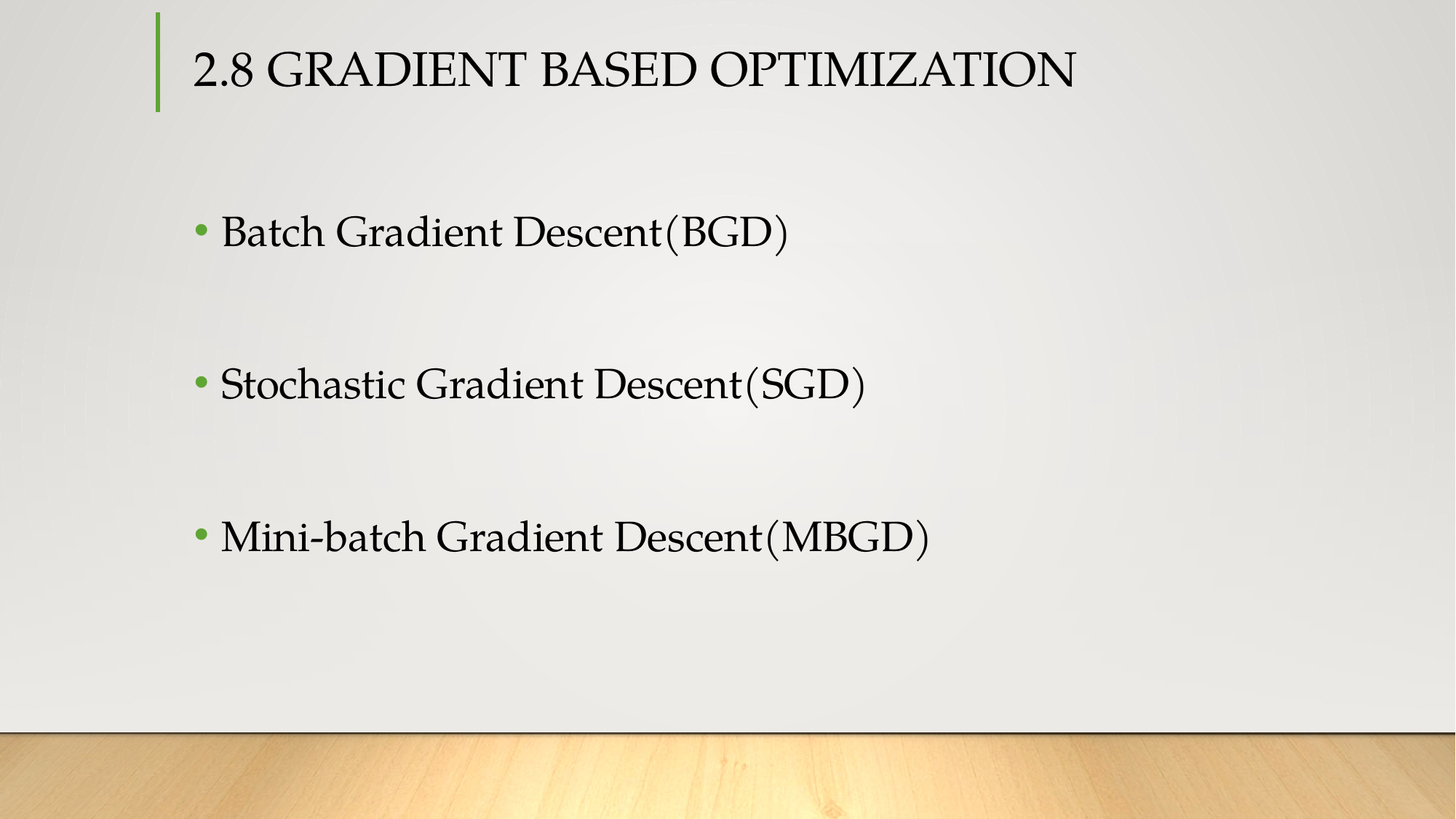

# 2.8 GRADIENT BASED OPTIMIZATION

Batch Gradient Descent(BGD)

Stochastic Gradient Descent(SGD)

Mini-batch Gradient Descent(MBGD)